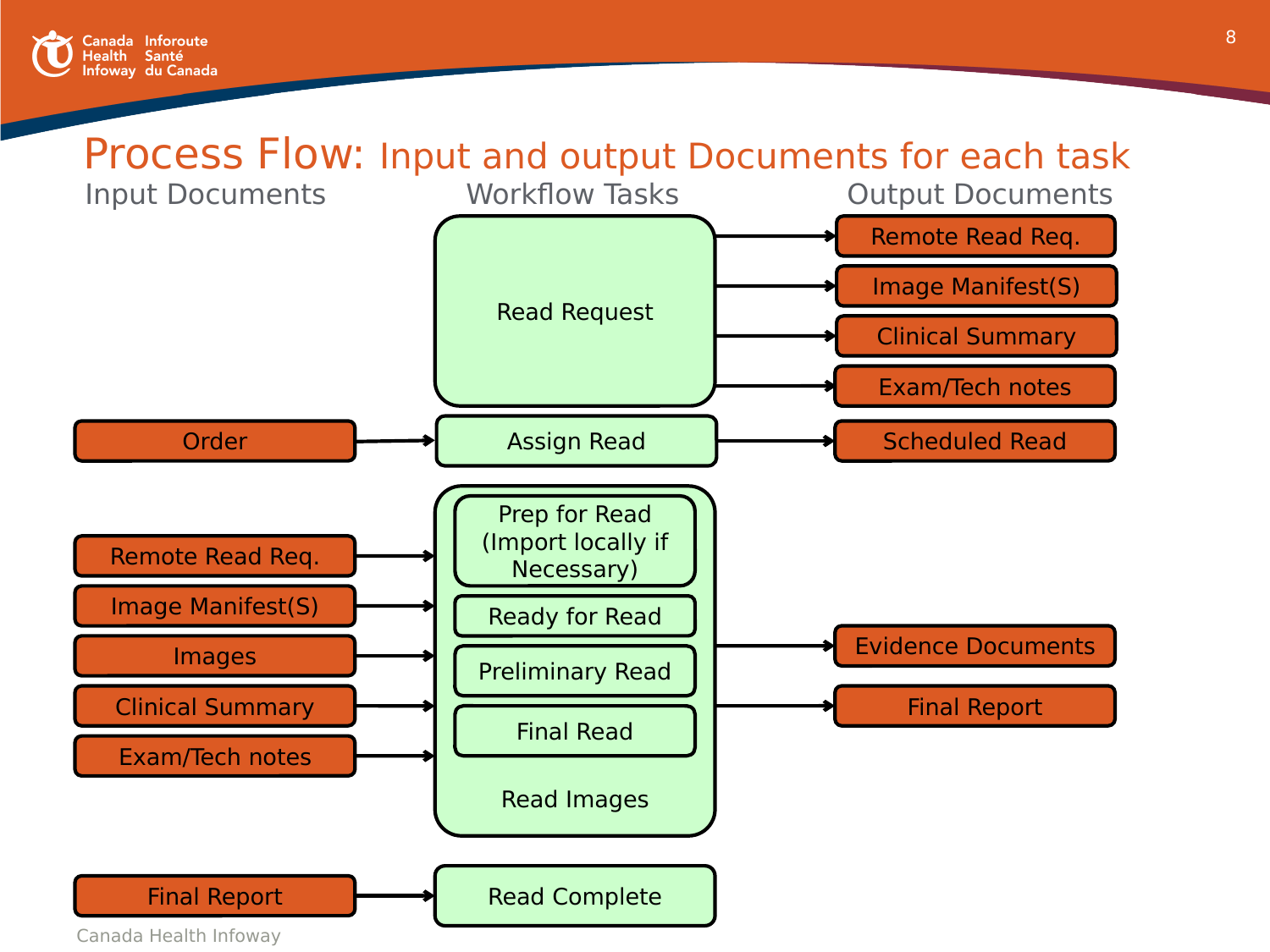

8
# Process Flow: Input and output Documents for each task
Input Documents		Workflow Tasks		Output Documents
Read Request
Remote Read Req.
Image Manifest(S)
Clinical Summary
Exam/Tech notes
Assign Read
Order
Scheduled Read

Read Images
Prep for Read
(Import locally if Necessary)
Remote Read Req.
Image Manifest(S)
Ready for Read
Evidence Documents
Images
Preliminary Read
Clinical Summary
Final Report
Final Read
Exam/Tech notes
Read Complete
Final Report
Canada Health Infoway